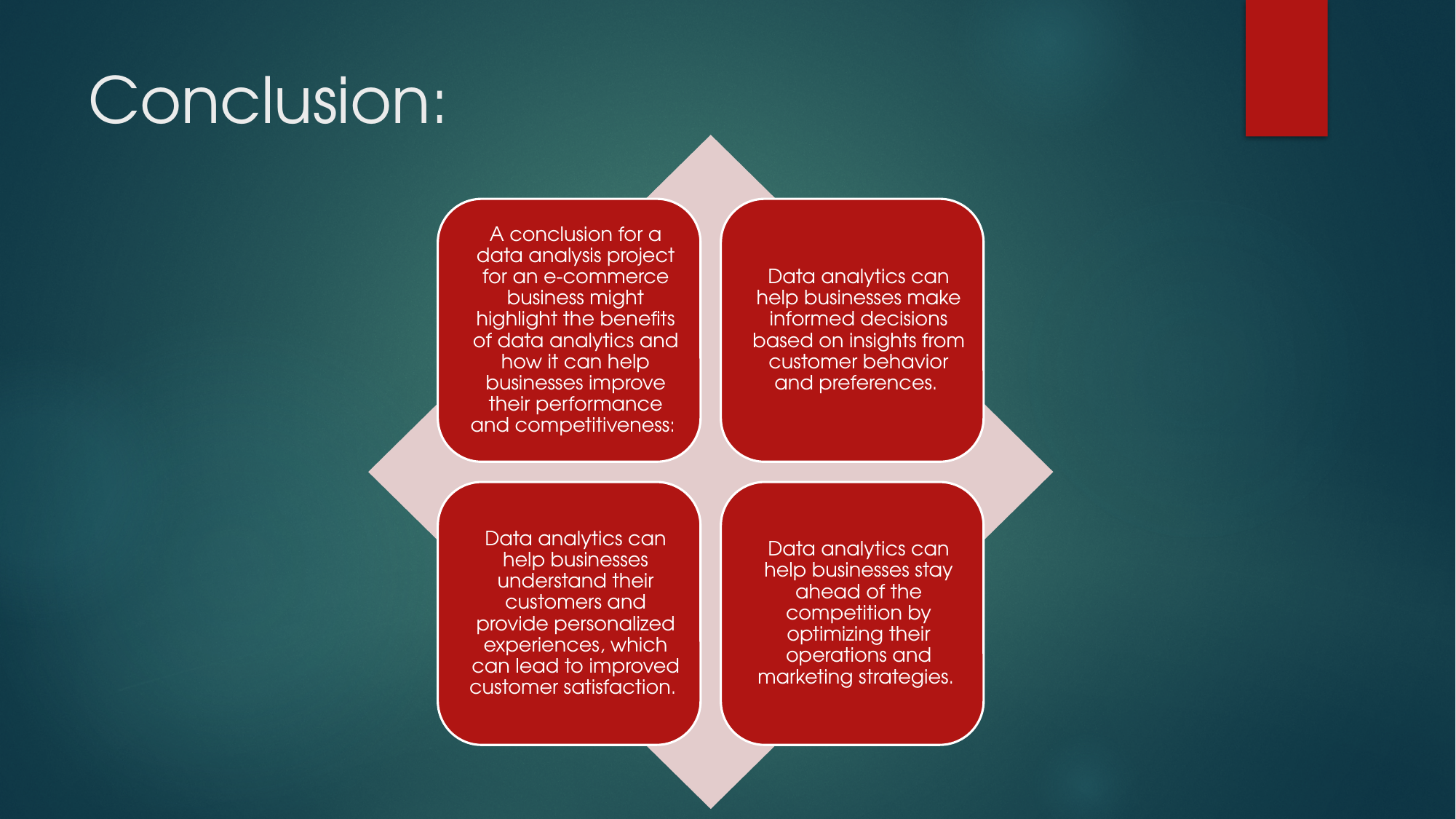

# Conclusion:
A conclusion for a data analysis project for an e-commerce business might highlight the benefits of data analytics and how it can help businesses improve their performance and competitiveness:
Data analytics can help businesses make informed decisions based on insights from customer behavior and preferences.
Data analytics can help businesses understand their customers and provide personalized experiences, which can lead to improved customer satisfaction.
Data analytics can help businesses stay ahead of the competition by optimizing their operations and marketing strategies.